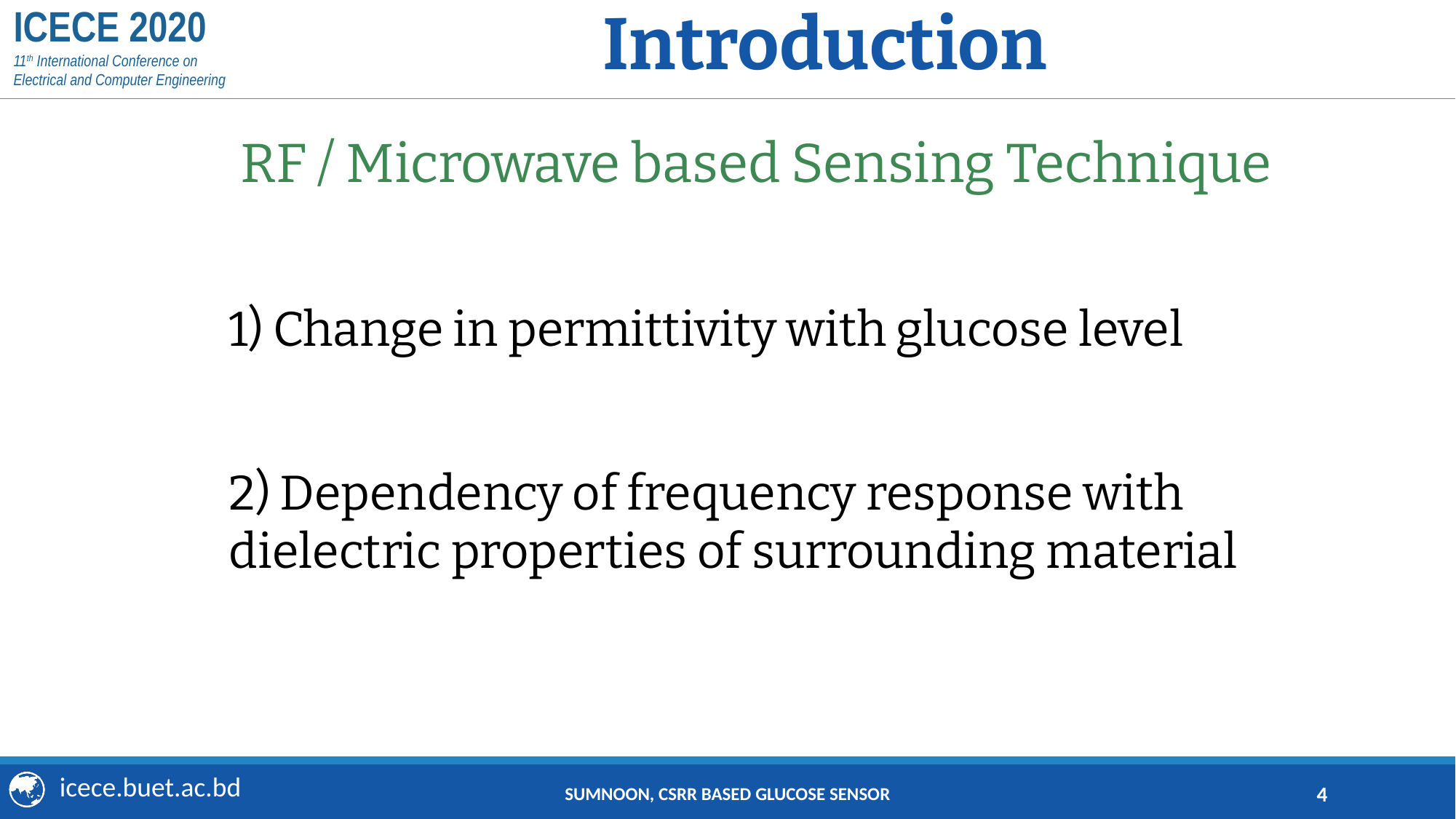

# Introduction
RF / Microwave based Sensing Technique
1) Change in permittivity with glucose level
2) Dependency of frequency response with dielectric properties of surrounding material
Sumnoon, CsRR Based Glucose Sensor
4